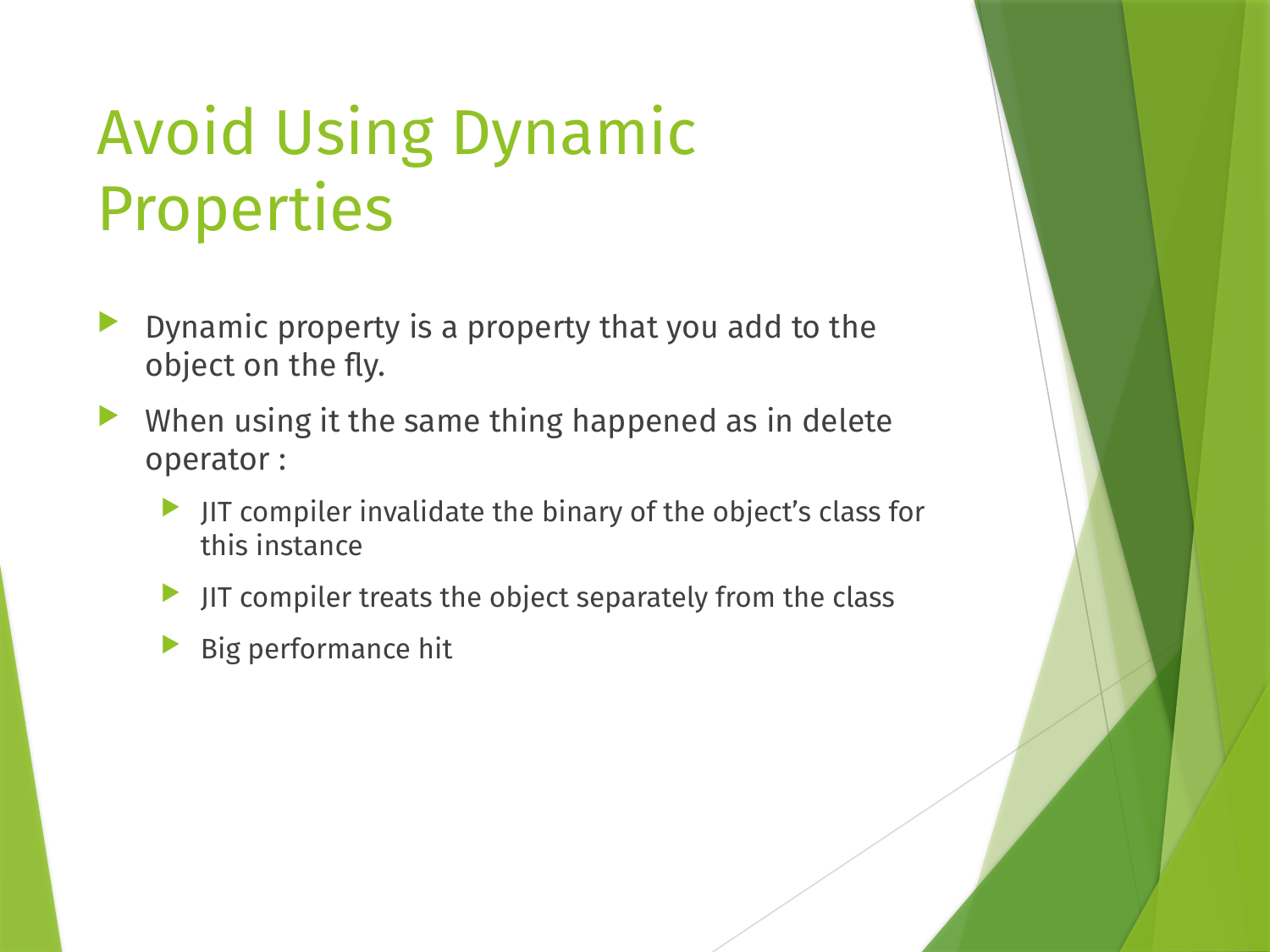

# Avoid Using Dynamic Properties
Dynamic property is a property that you add to the object on the fly.
When using it the same thing happened as in delete operator :
JIT compiler invalidate the binary of the object’s class for this instance
JIT compiler treats the object separately from the class
Big performance hit